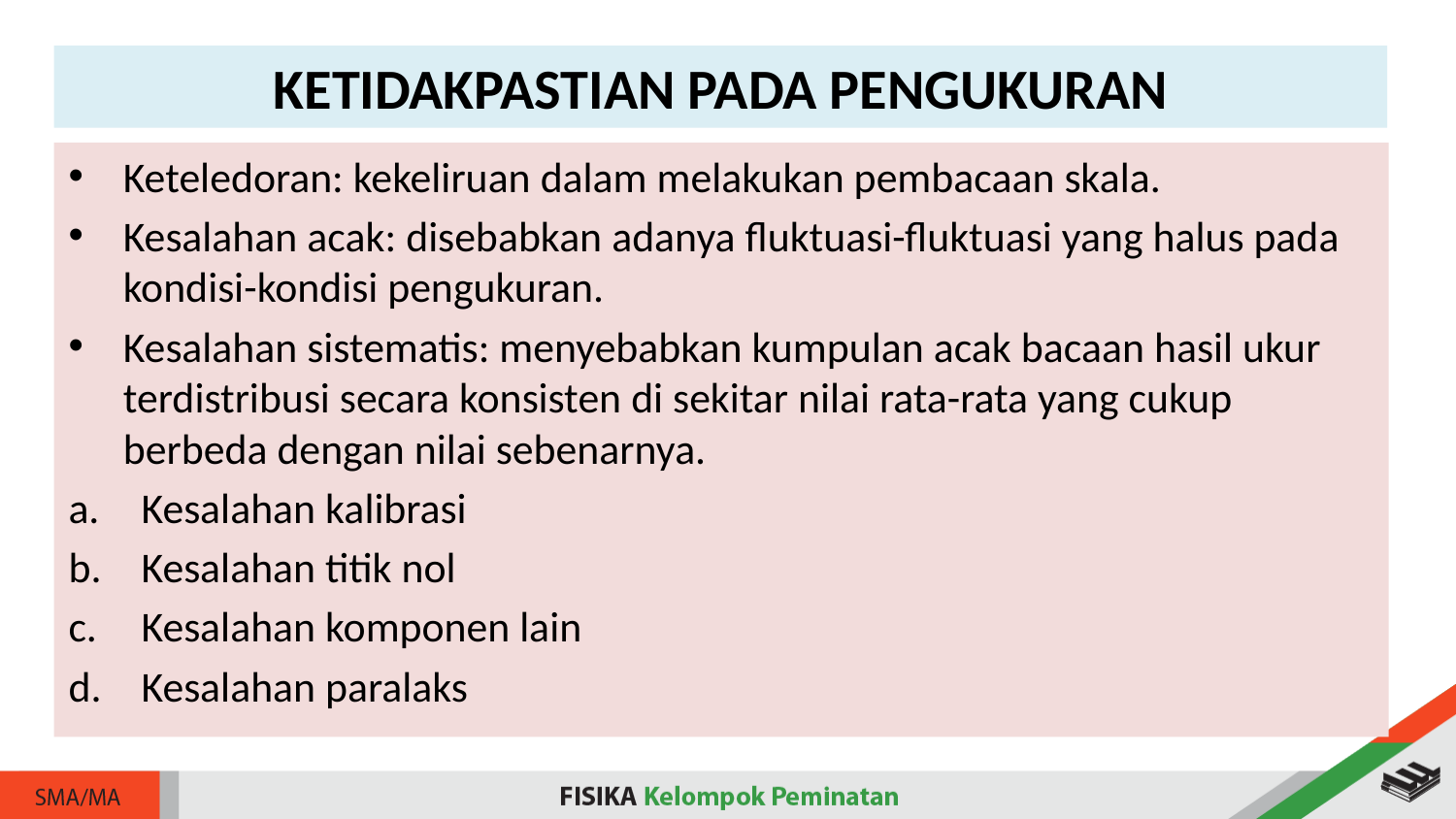

KETIDAKPASTIAN PADA PENGUKURAN
Keteledoran: kekeliruan dalam melakukan pembacaan skala.
Kesalahan acak: disebabkan adanya fluktuasi-fluktuasi yang halus pada kondisi-kondisi pengukuran.
Kesalahan sistematis: menyebabkan kumpulan acak bacaan hasil ukur terdistribusi secara konsisten di sekitar nilai rata-rata yang cukup berbeda dengan nilai sebenarnya.
Kesalahan kalibrasi
Kesalahan titik nol
Kesalahan komponen lain
Kesalahan paralaks